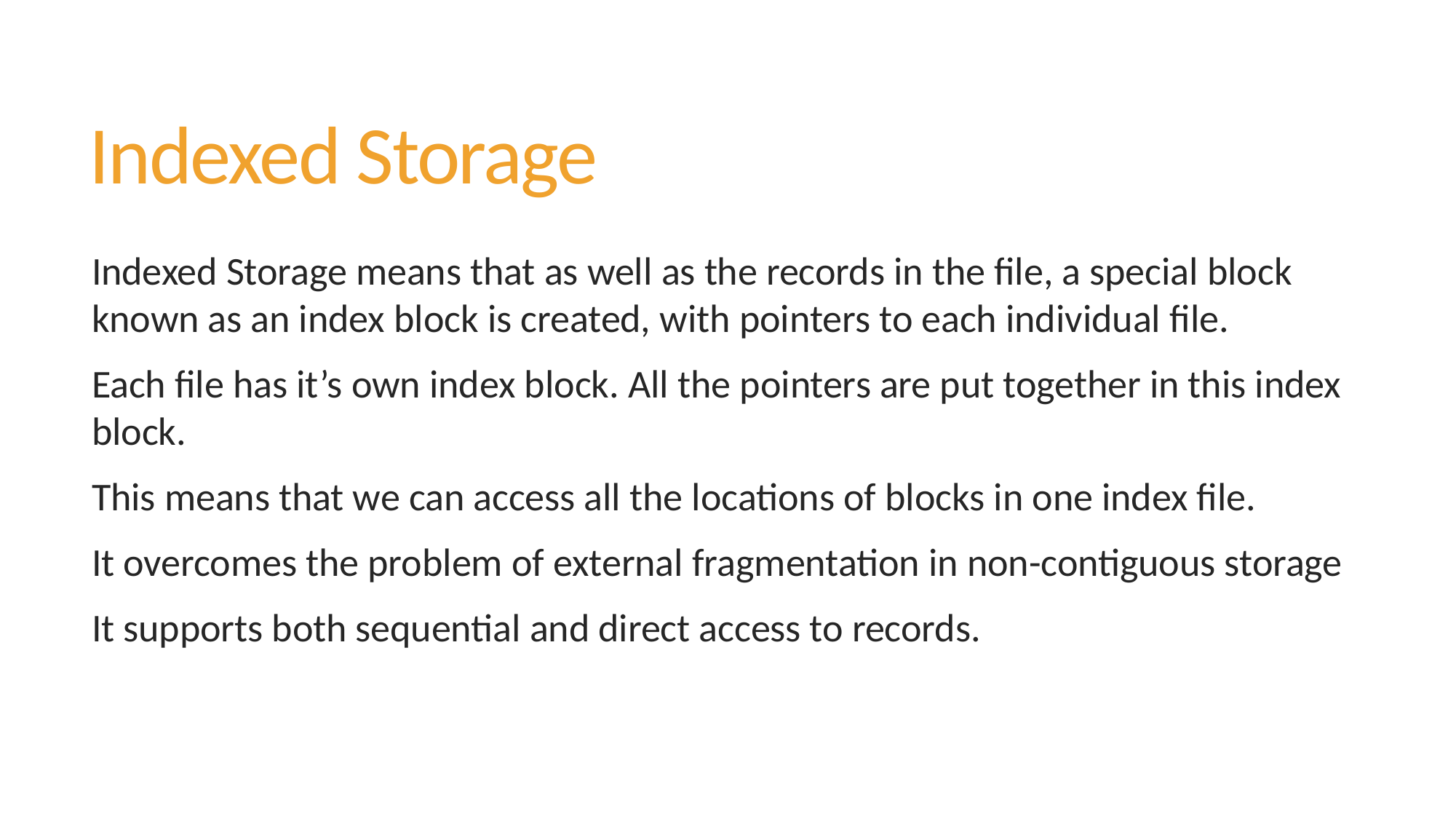

# Indexed Storage
Indexed Storage means that as well as the records in the file, a special block known as an index block is created, with pointers to each individual file.
Each file has it’s own index block. All the pointers are put together in this index block.
This means that we can access all the locations of blocks in one index file.
It overcomes the problem of external fragmentation in non-contiguous storage
It supports both sequential and direct access to records.